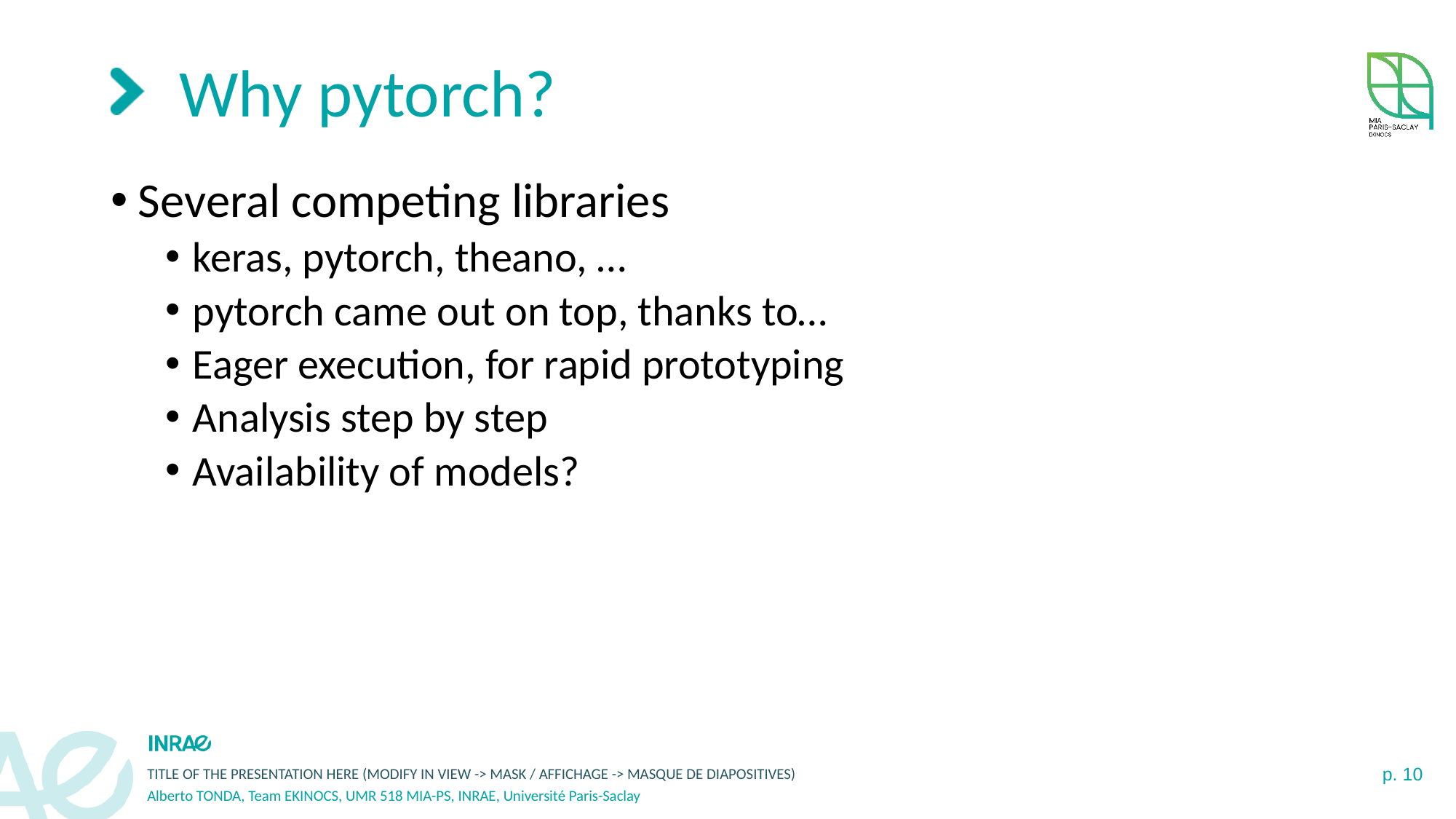

# Why pytorch?
Several competing libraries
keras, pytorch, theano, …
pytorch came out on top, thanks to…
Eager execution, for rapid prototyping
Analysis step by step
Availability of models?